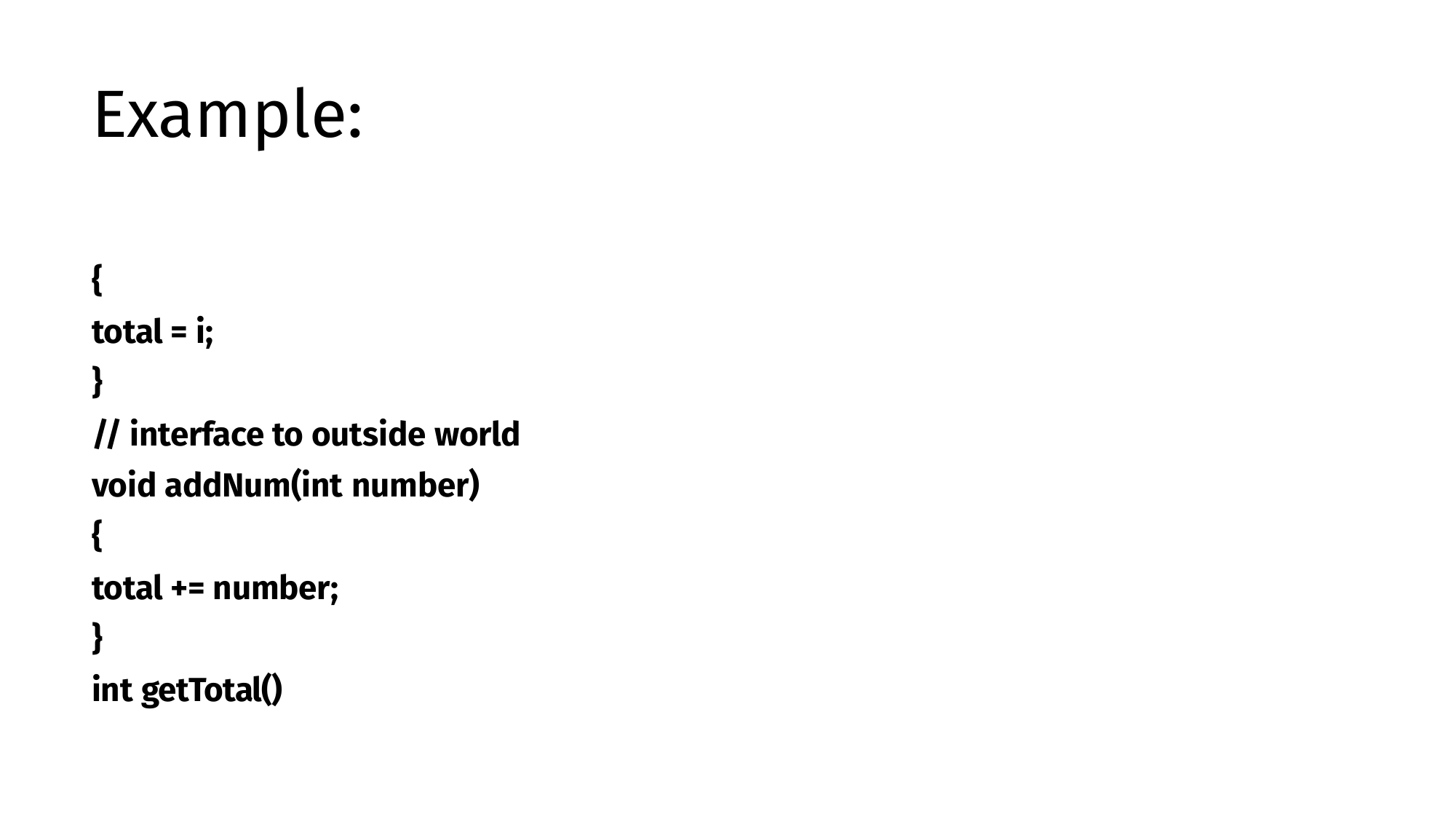

# Example:
{
total = i;
}
// interface to outside world
void addNum(int number)
{
total += number;
}
int getTotal()